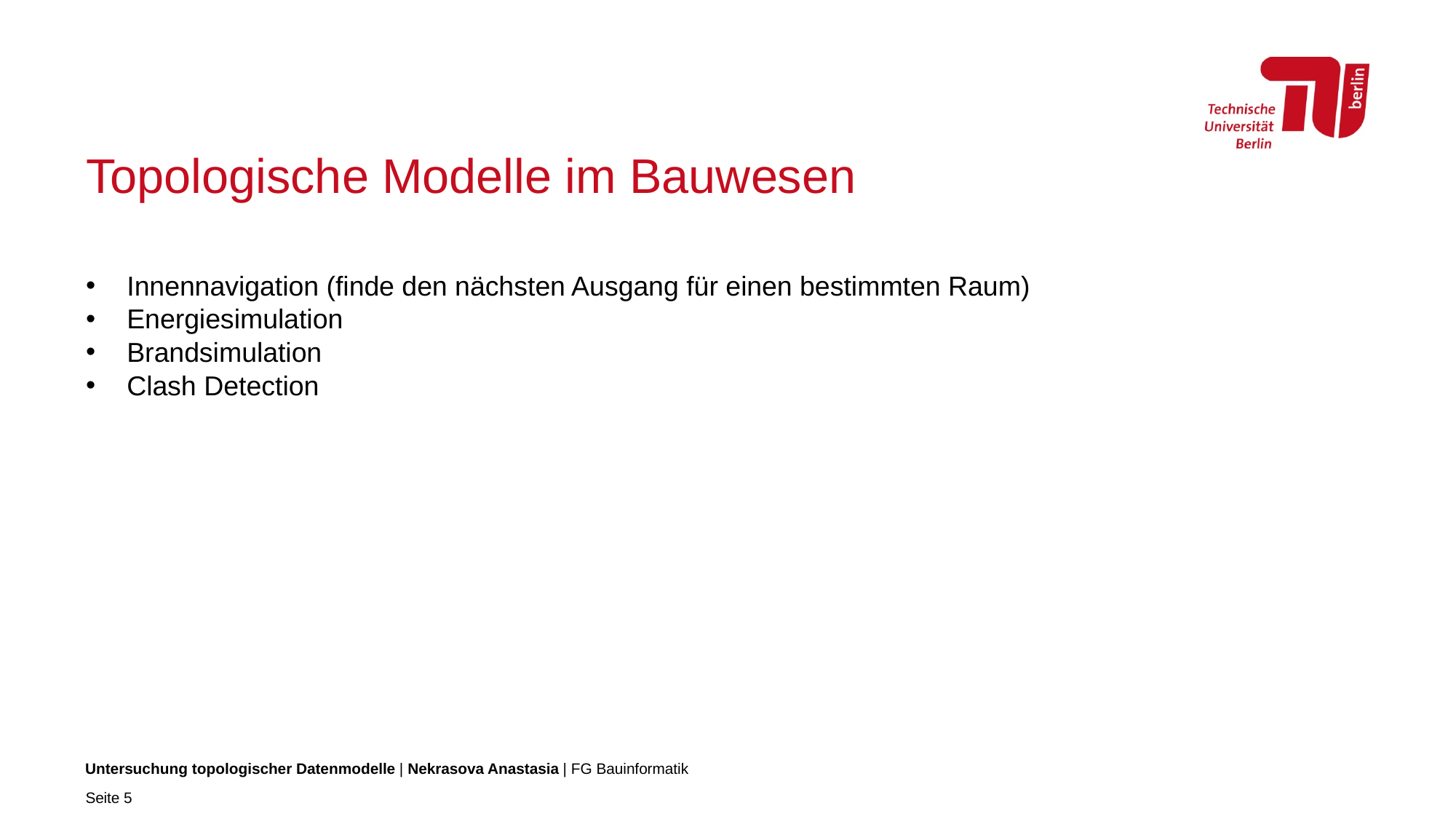

# Topologische Modelle im Bauwesen
Innennavigation (finde den nächsten Ausgang für einen bestimmten Raum)
Energiesimulation
Brandsimulation
Clash Detection